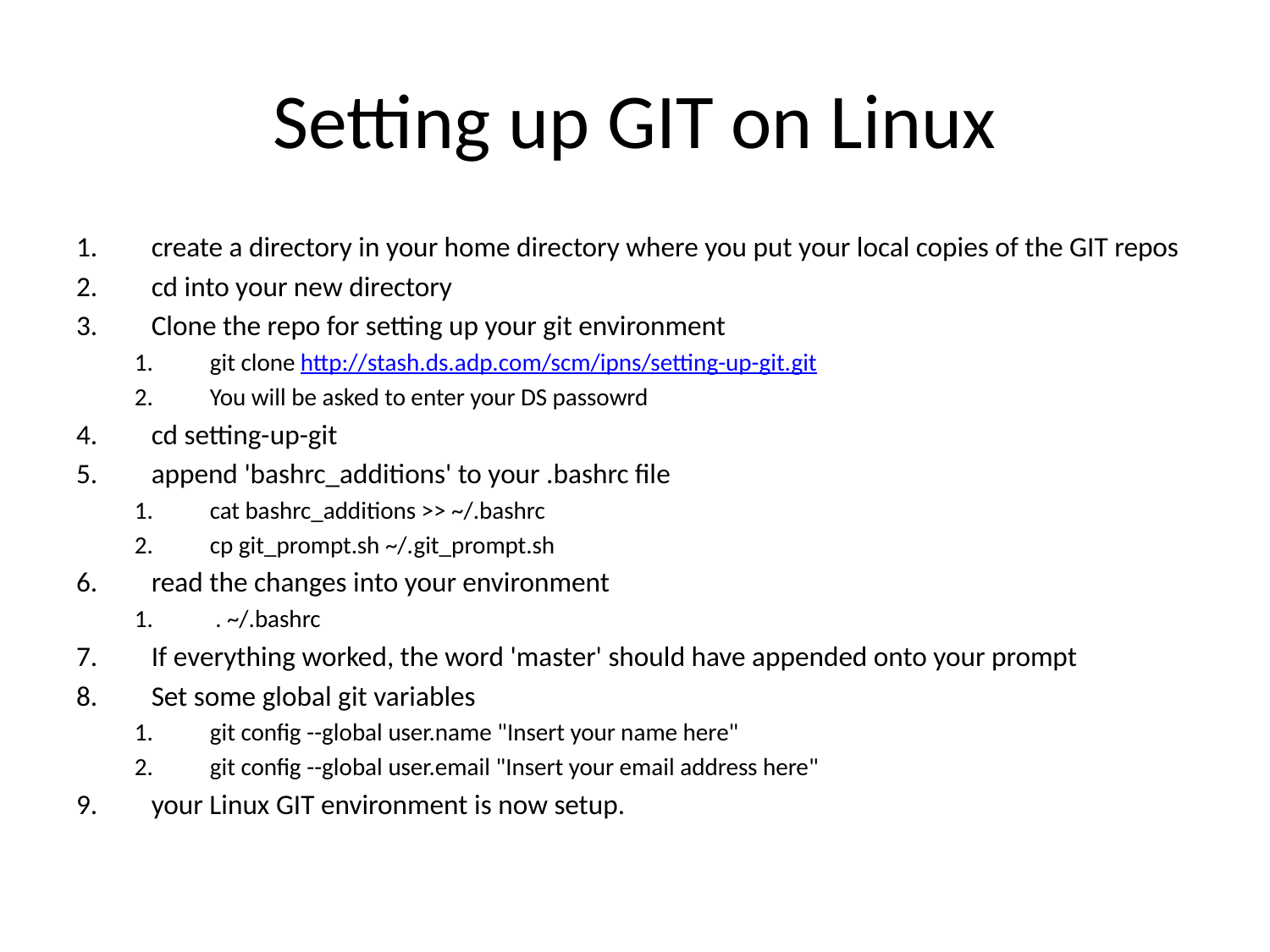

# Setting up GIT on Linux
create a directory in your home directory where you put your local copies of the GIT repos
cd into your new directory
Clone the repo for setting up your git environment
git clone http://stash.ds.adp.com/scm/ipns/setting-up-git.git
You will be asked to enter your DS passowrd
cd setting-up-git
append 'bashrc_additions' to your .bashrc file
cat bashrc_additions >> ~/.bashrc
cp git_prompt.sh ~/.git_prompt.sh
read the changes into your environment
 . ~/.bashrc
If everything worked, the word 'master' should have appended onto your prompt
Set some global git variables
git config --global user.name "Insert your name here"
git config --global user.email "Insert your email address here"
your Linux GIT environment is now setup.